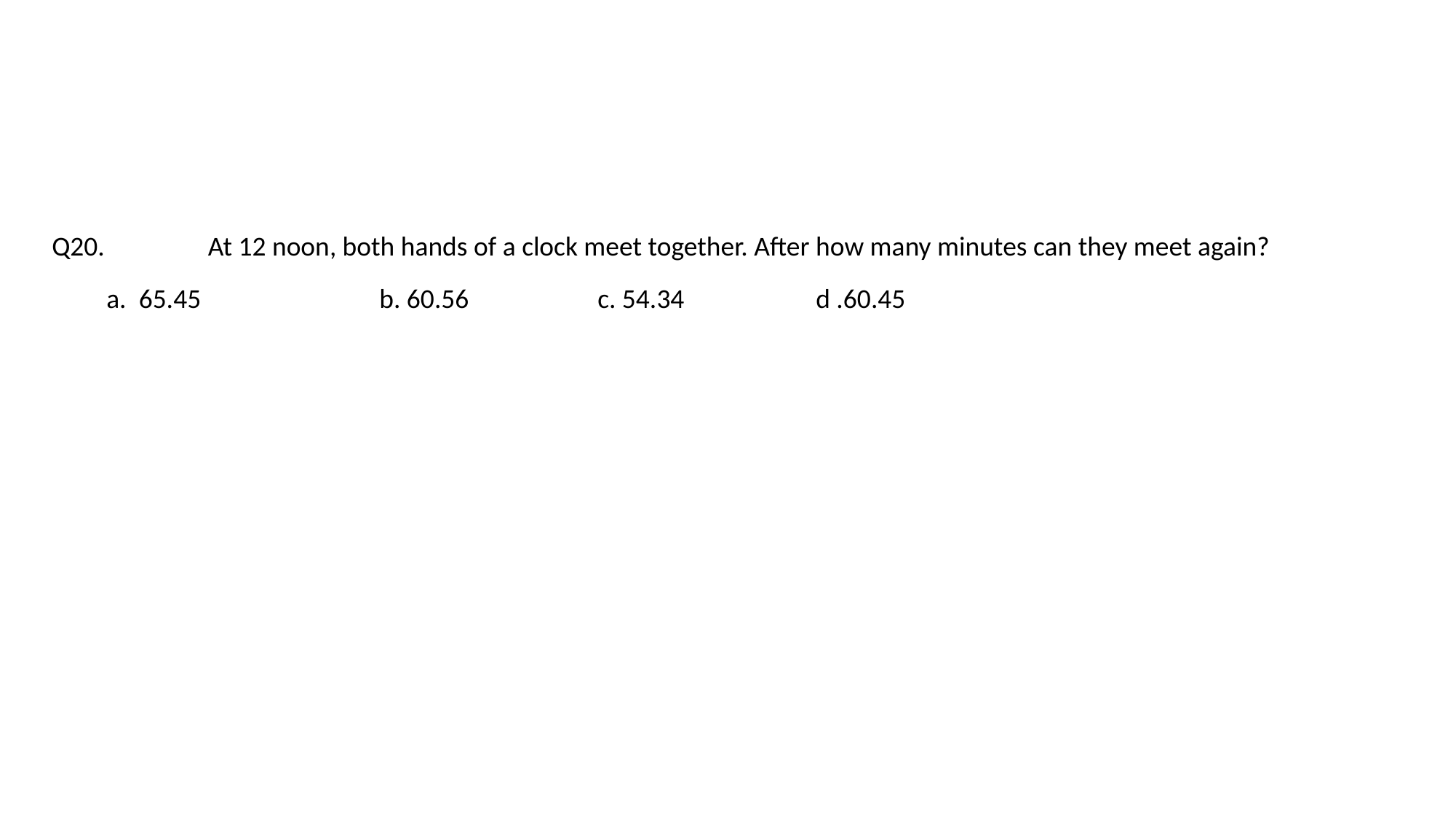

Q20.	 At 12 noon, both hands of a clock meet together. After how many minutes can they meet again?
a.  65.45		b. 60.56		c. 54.34 		d .60.45